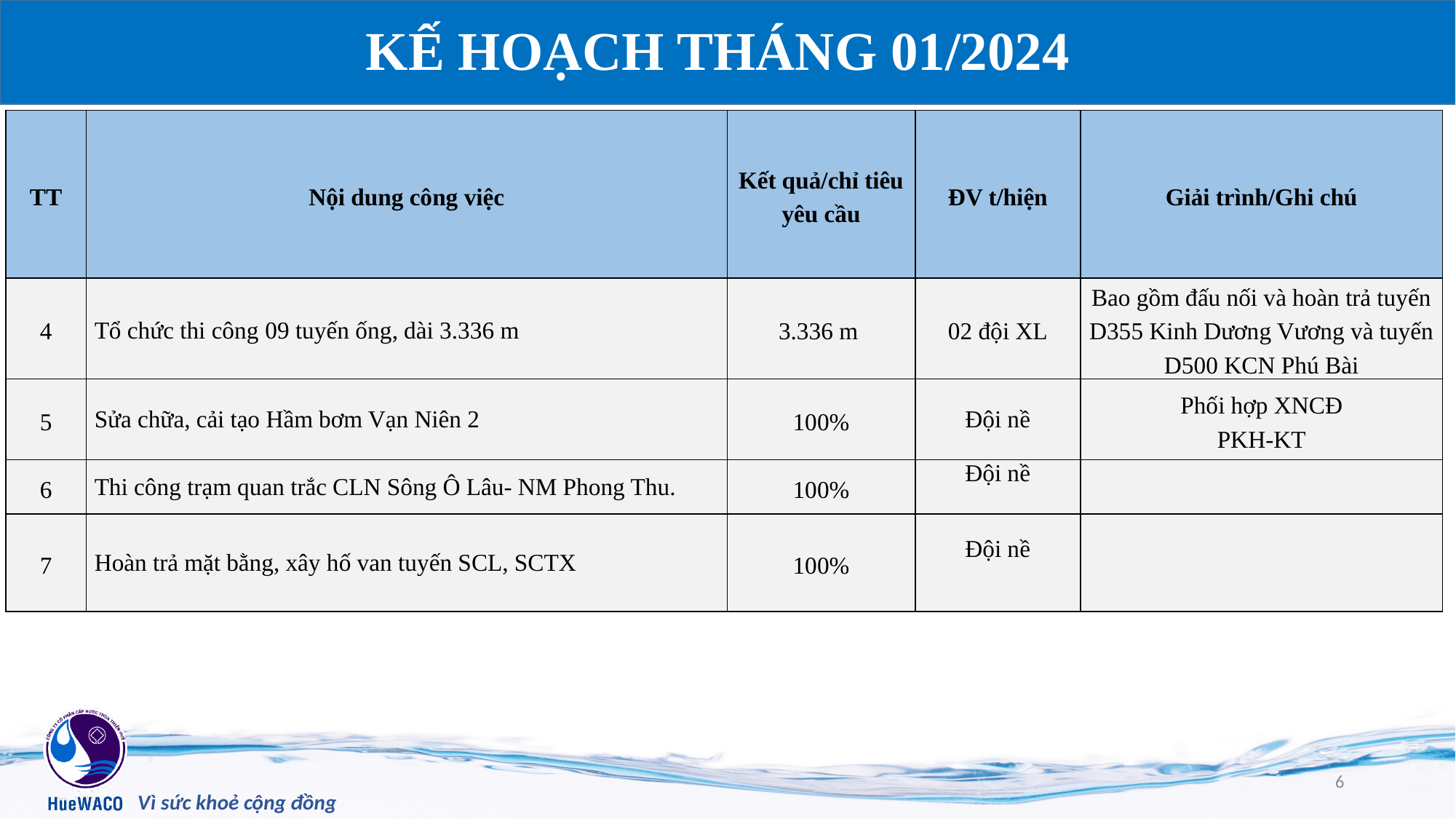

KẾ HOẠCH THÁNG 01/2024
| TT | Nội dung công việc | Kết quả/chỉ tiêu yêu cầu | ĐV t/hiện | Giải trình/Ghi chú |
| --- | --- | --- | --- | --- |
| 4 | Tổ chức thi công 09 tuyến ống, dài 3.336 m | 3.336 m | 02 đội XL | Bao gồm đấu nối và hoàn trả tuyến D355 Kinh Dương Vương và tuyến D500 KCN Phú Bài |
| 5 | Sửa chữa, cải tạo Hầm bơm Vạn Niên 2 | 100% | Đội nề | Phối hợp XNCĐ PKH-KT |
| 6 | Thi công trạm quan trắc CLN Sông Ô Lâu- NM Phong Thu. | 100% | Đội nề |  |
| 7 | Hoàn trả mặt bằng, xây hố van tuyến SCL, SCTX | 100% | Đội nề |  |
6